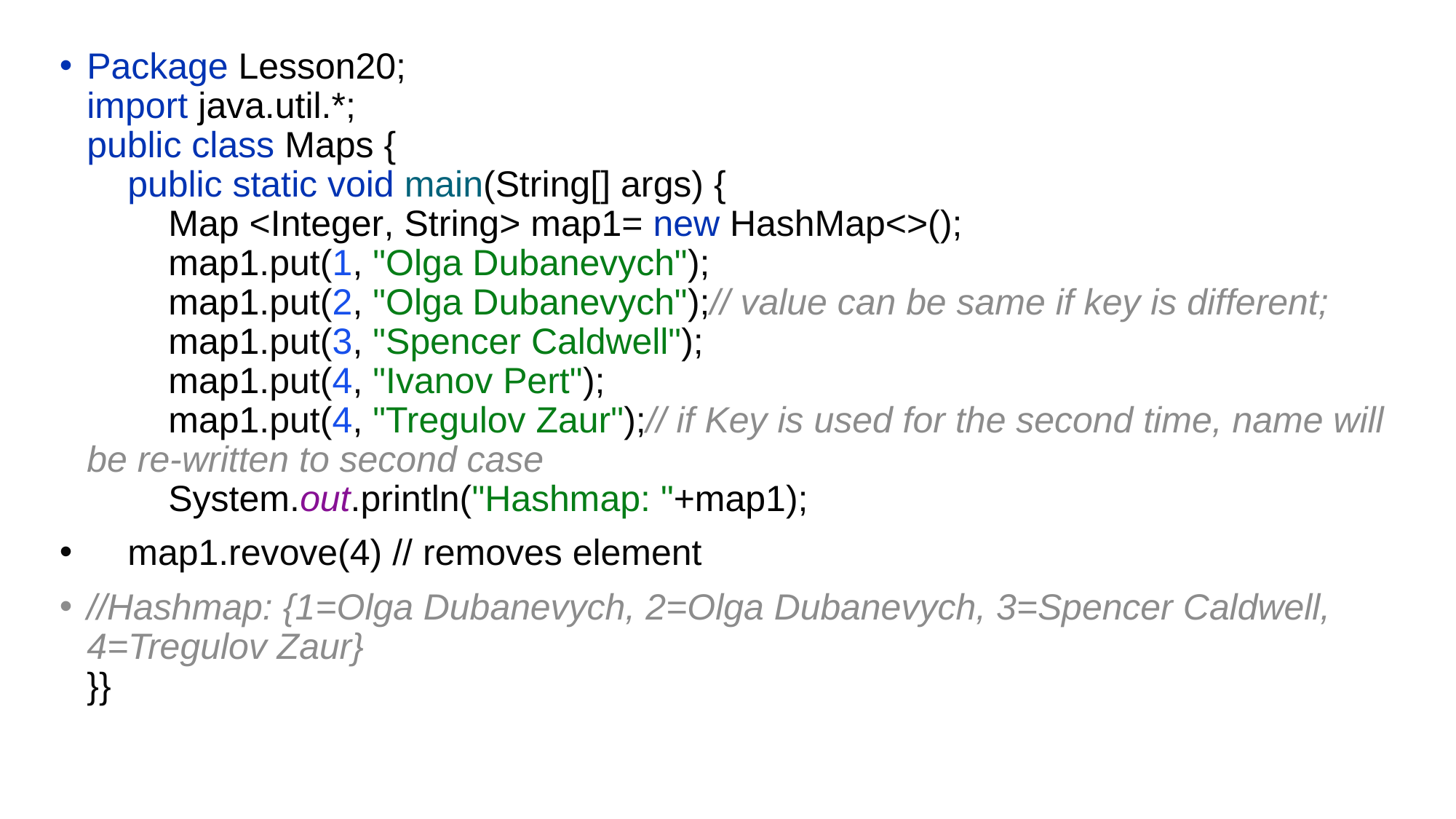

Package Lesson20;
import java.util.*;
public class Maps {
    public static void main(String[] args) {
        Map <Integer, String> map1= new HashMap<>();
        map1.put(1, "Olga Dubanevych");
        map1.put(2, "Olga Dubanevych");// value can be same if key is different;
        map1.put(3, "Spencer Caldwell");
        map1.put(4, "Ivanov Pert");
        map1.put(4, "Tregulov Zaur");// if Key is used for the second time, name will be re-written to second case
        System.out.println("Hashmap: "+map1);
    map1.revove(4) // removes element
//Hashmap: {1=Olga Dubanevych, 2=Olga Dubanevych, 3=Spencer Caldwell, 4=Tregulov Zaur}
}}